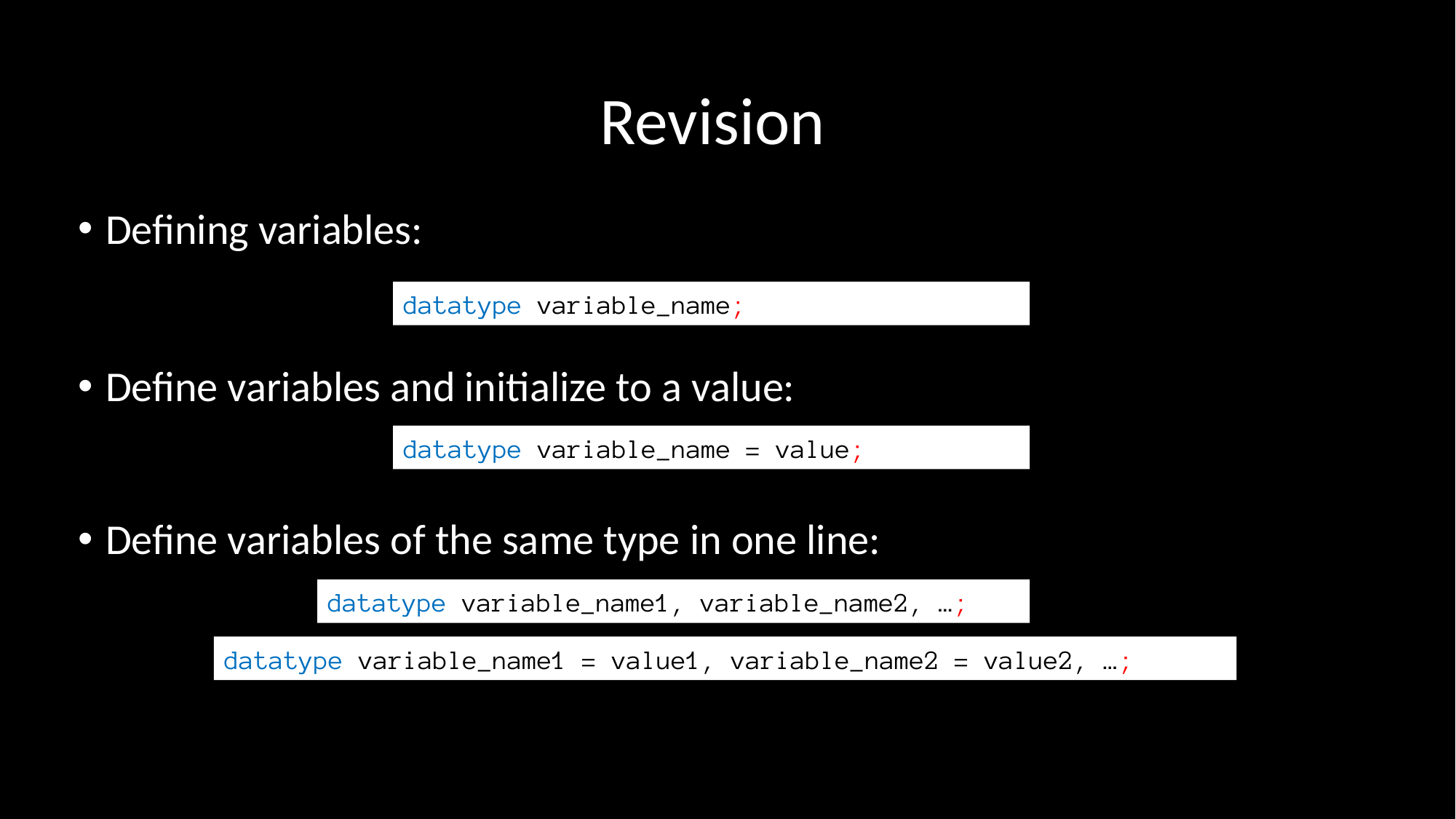

# Revision
Defining variables:
Define variables and initialize to a value:
Define variables of the same type in one line:
datatype variable_name;
datatype variable_name = value;
datatype variable_name1, variable_name2, …;
datatype variable_name1 = value1, variable_name2 = value2, …;